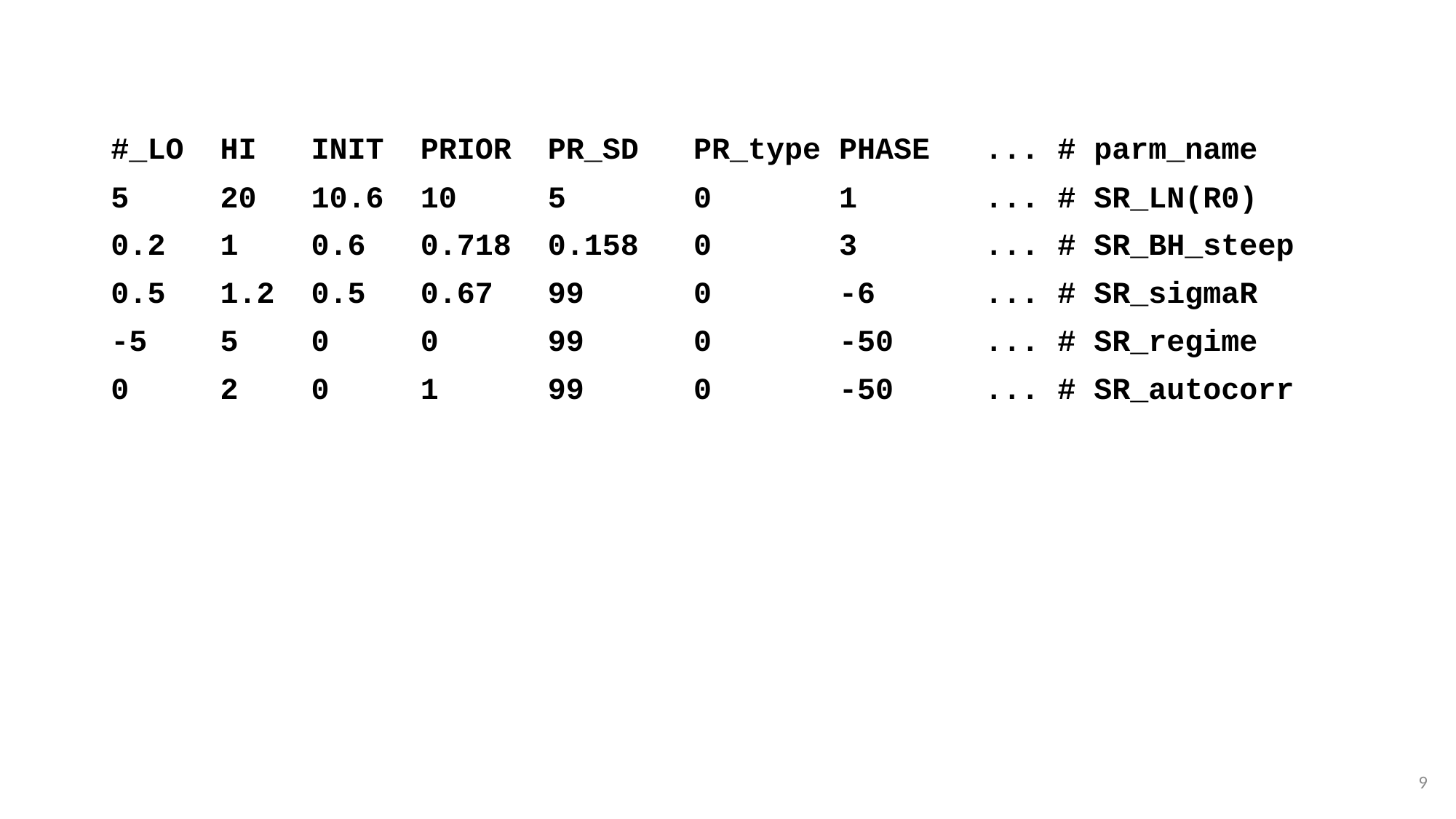

#
#_LO  HI   INIT  PRIOR  PR_SD   PR_type PHASE   ... # parm_name
5     20   10.6  10     5       0       1       ... # SR_LN(R0)
0.2   1    0.6   0.718  0.158   0       3       ... # SR_BH_steep
0.5   1.2  0.5   0.67   99      0       -6      ... # SR_sigmaR
-5    5    0     0      99      0       -50     ... # SR_regime
0     2    0     1      99      0       -50     ... # SR_autocorr
9